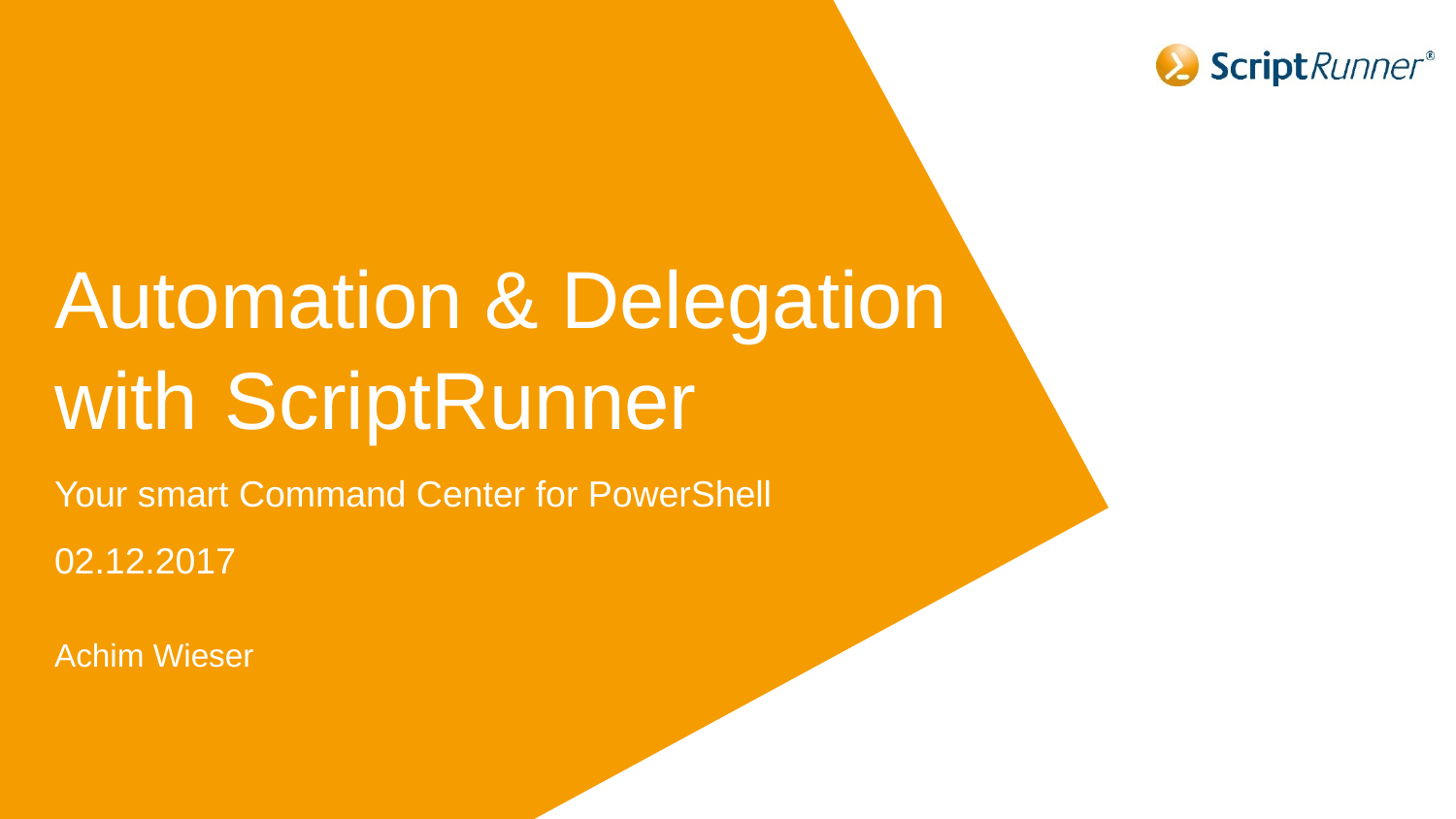

# Automation & Delegation with ScriptRunner
Your smart Command Center for PowerShell

Achim Wieser

02.12.2017